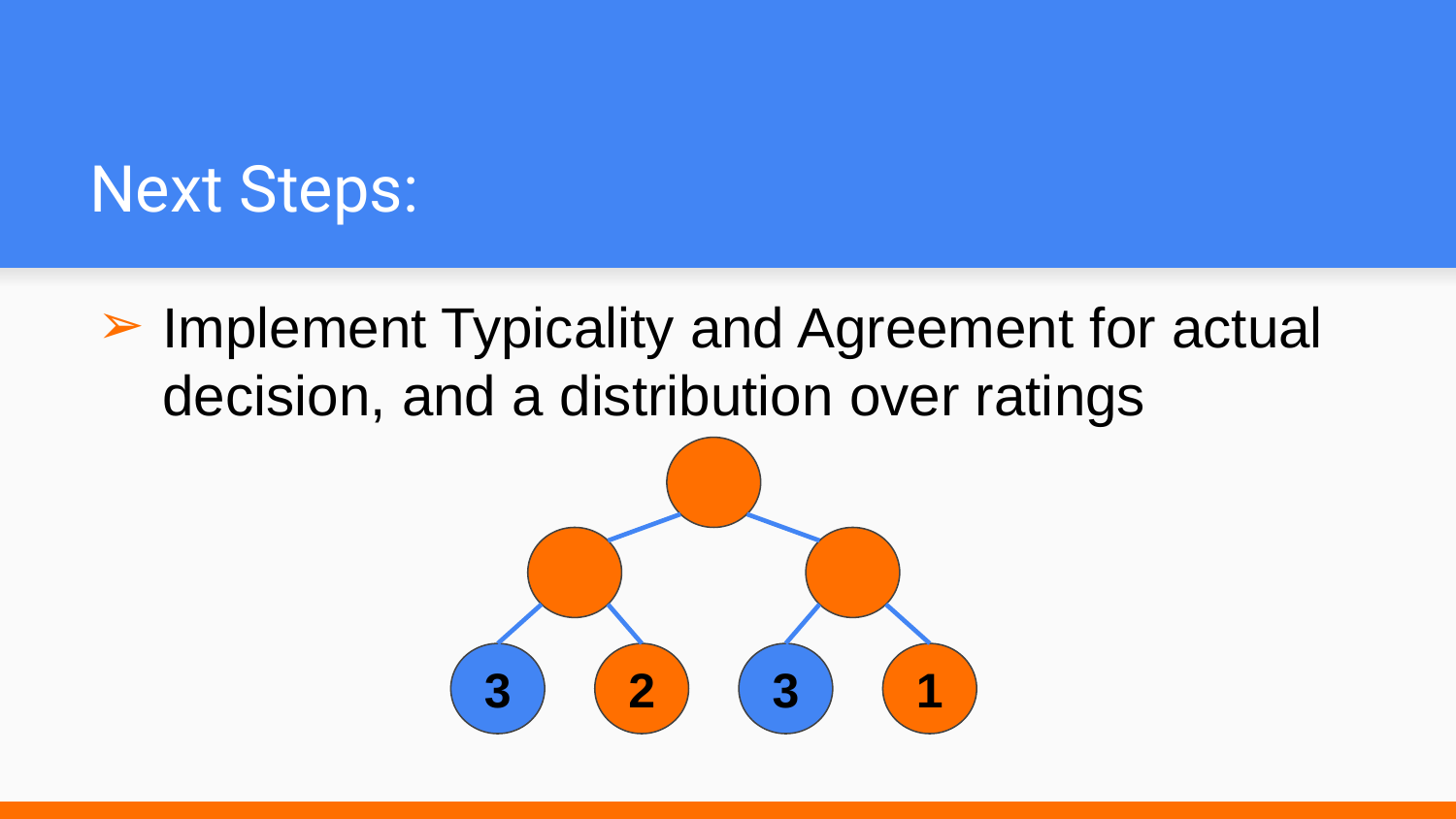

# Next Steps:
Implement Typicality and Agreement for actual decision, and a distribution over ratings

3
2
3
1